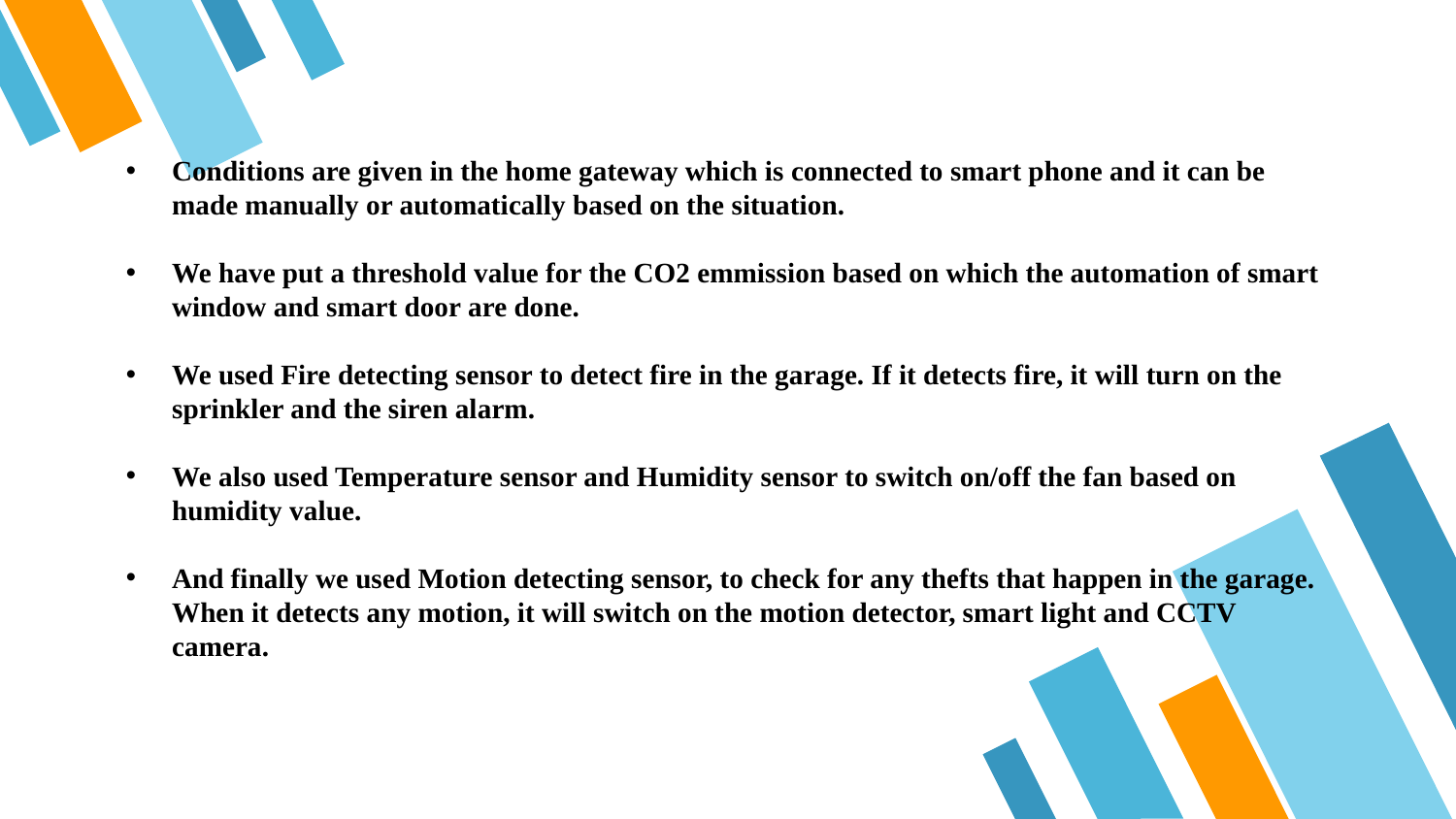

11
Conditions are given in the home gateway which is connected to smart phone and it can be made manually or automatically based on the situation.

We have put a threshold value for the CO2 emmission based on which the automation of smart window and smart door are done.

We used Fire detecting sensor to detect fire in the garage. If it detects fire, it will turn on the sprinkler and the siren alarm.

We also used Temperature sensor and Humidity sensor to switch on/off the fan based on humidity value.

And finally we used Motion detecting sensor, to check for any thefts that happen in the garage. When it detects any motion, it will switch on the motion detector, smart light and CCTV camera.